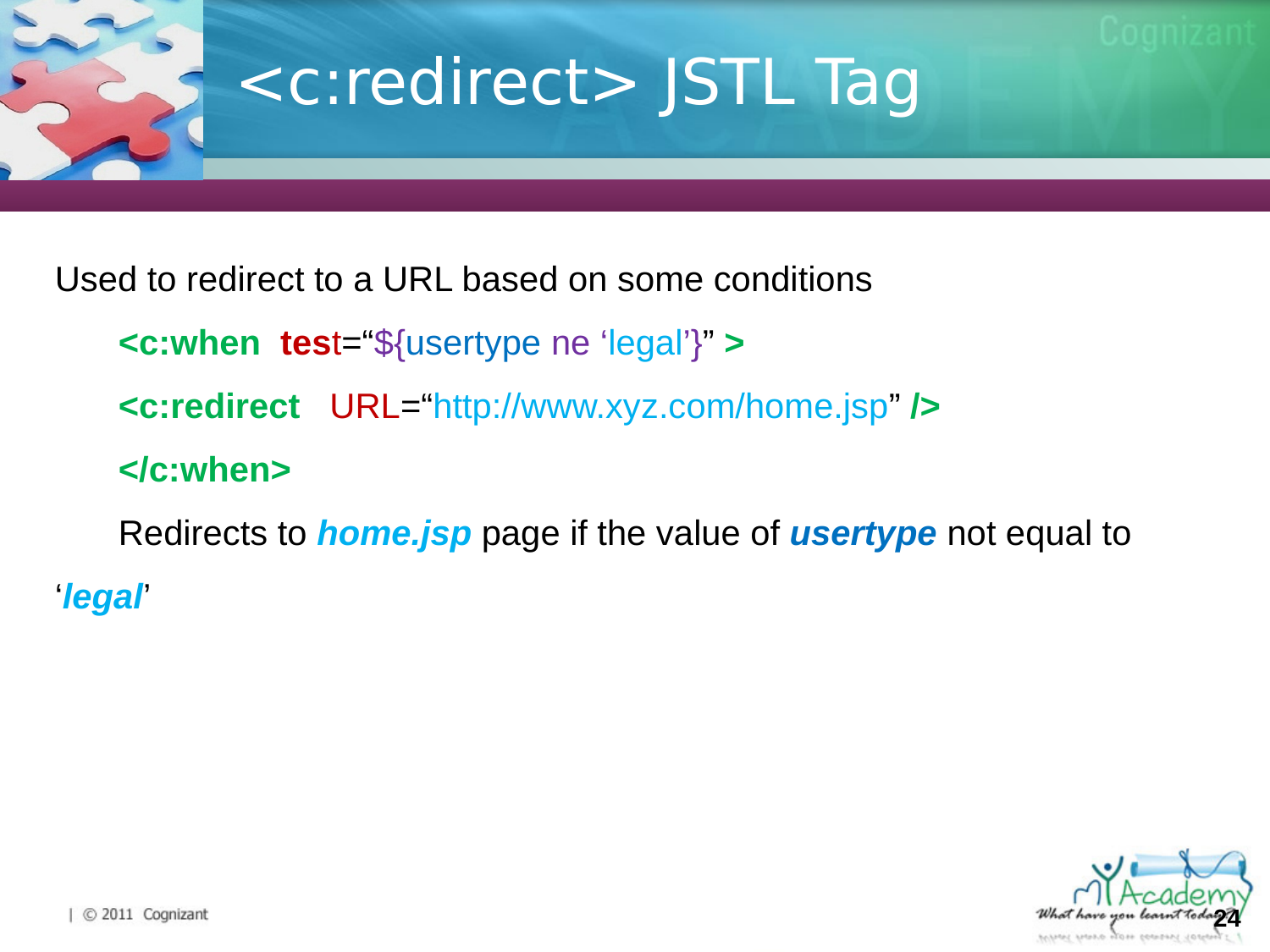

# <c:redirect> JSTL Tag
Used to redirect to a URL based on some conditions
<c:when  test=“${usertype ne ‘legal’}” >
<c:redirect   URL=“http://www.xyz.com/home.jsp” />
</c:when>
Redirects to home.jsp page if the value of usertype not equal to ‘legal’

24